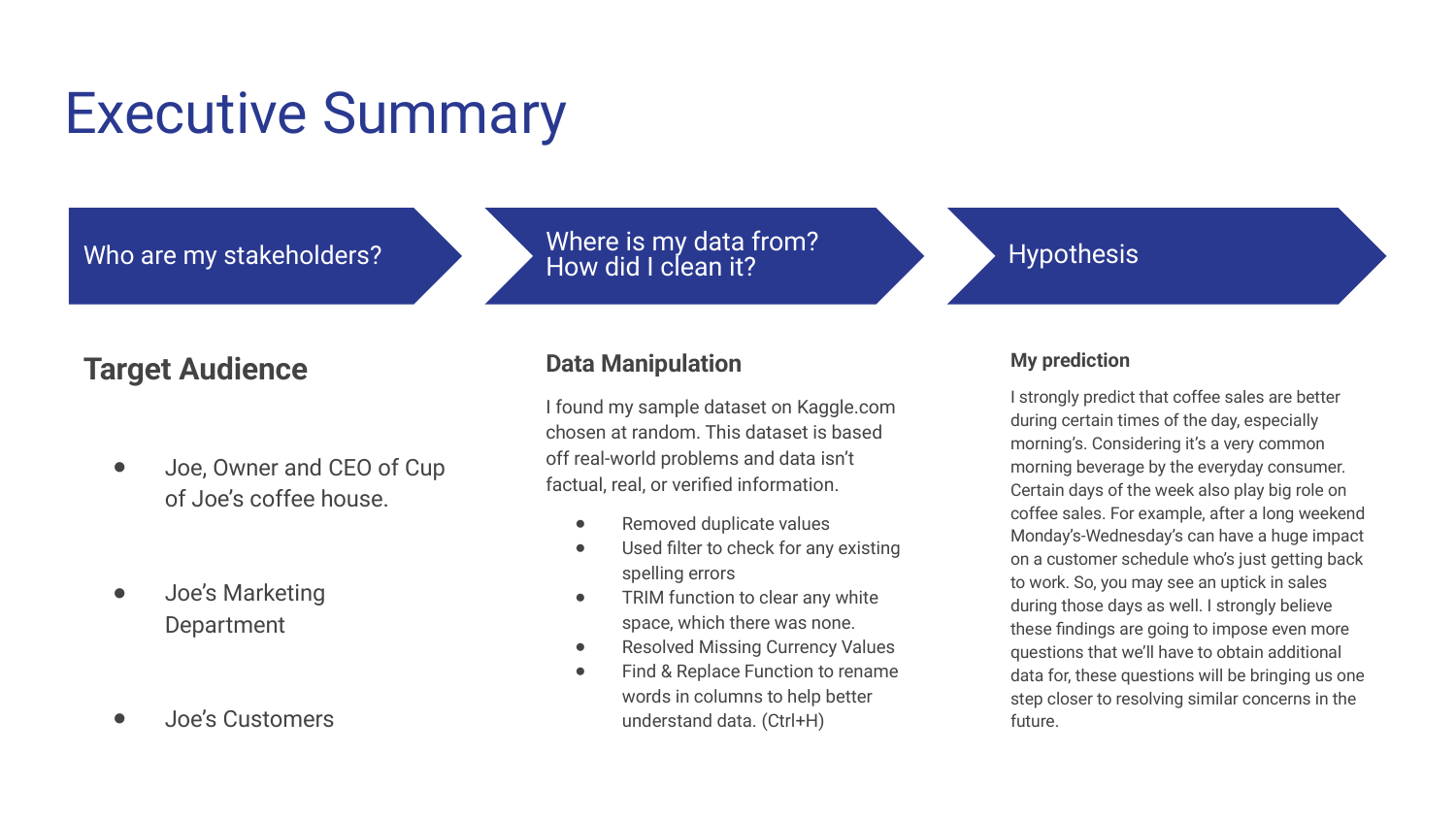

# Executive Summary

Who are my stakeholders?
Where is my data from? How did I clean it?
Hypothesis
Target Audience

Joe, Owner and CEO of Cup of Joe’s coffee house.

Joe’s Marketing Department

Joe’s Customers

Data Manipulation
I found my sample dataset on Kaggle.com chosen at random. This dataset is based off real-world problems and data isn’t factual, real, or verified information.
Removed duplicate values
Used filter to check for any existing spelling errors
TRIM function to clear any white space, which there was none.
Resolved Missing Currency Values
Find & Replace Function to rename words in columns to help better understand data. (Ctrl+H)

My prediction
I strongly predict that coffee sales are better during certain times of the day, especially morning’s. Considering it’s a very common morning beverage by the everyday consumer. Certain days of the week also play big role on coffee sales. For example, after a long weekend Monday’s-Wednesday’s can have a huge impact on a customer schedule who’s just getting back to work. So, you may see an uptick in sales during those days as well. I strongly believe these findings are going to impose even more questions that we’ll have to obtain additional data for, these questions will be bringing us one step closer to resolving similar concerns in the future.